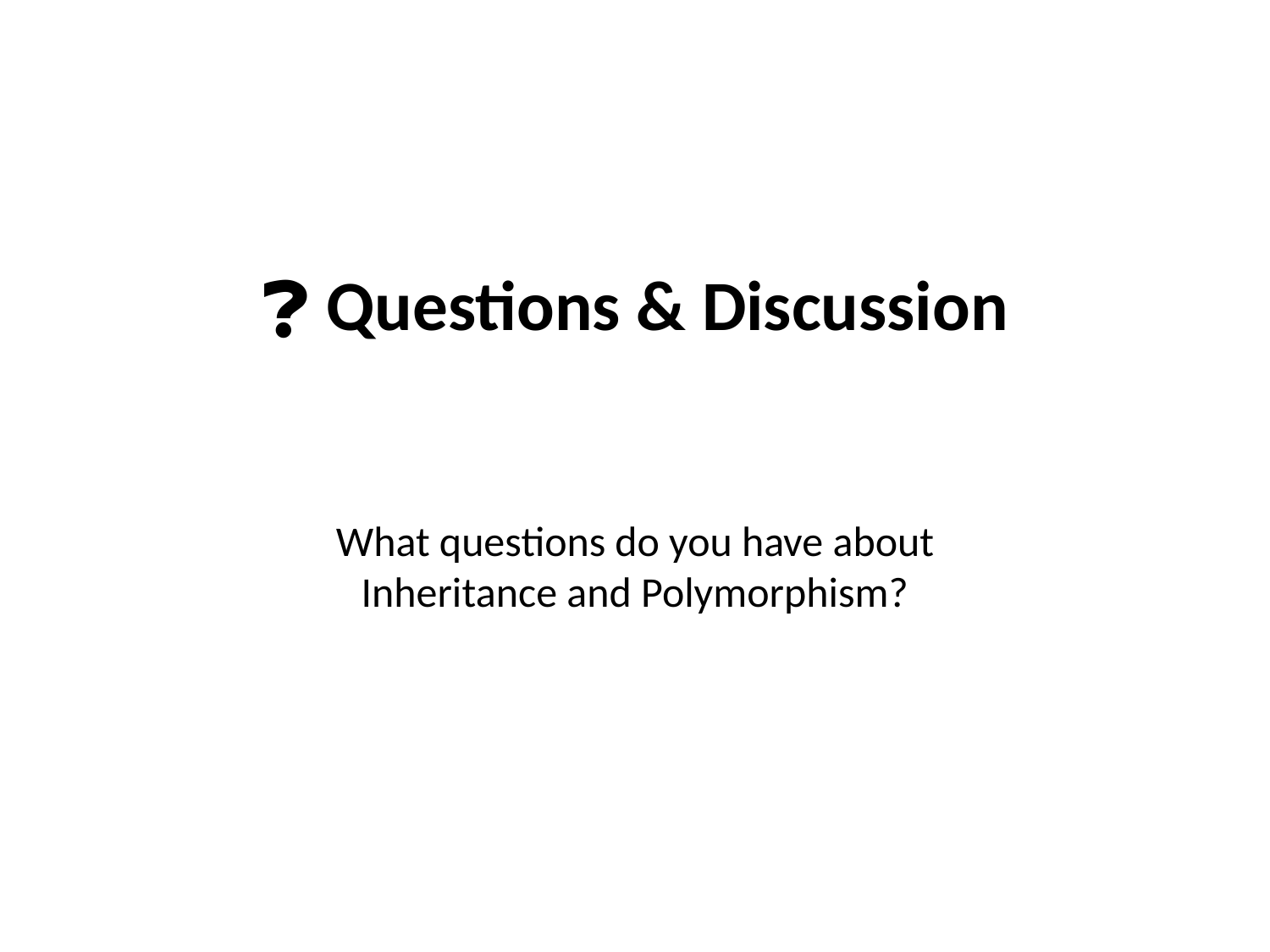

❓ Questions & Discussion
What questions do you have about
Inheritance and Polymorphism?